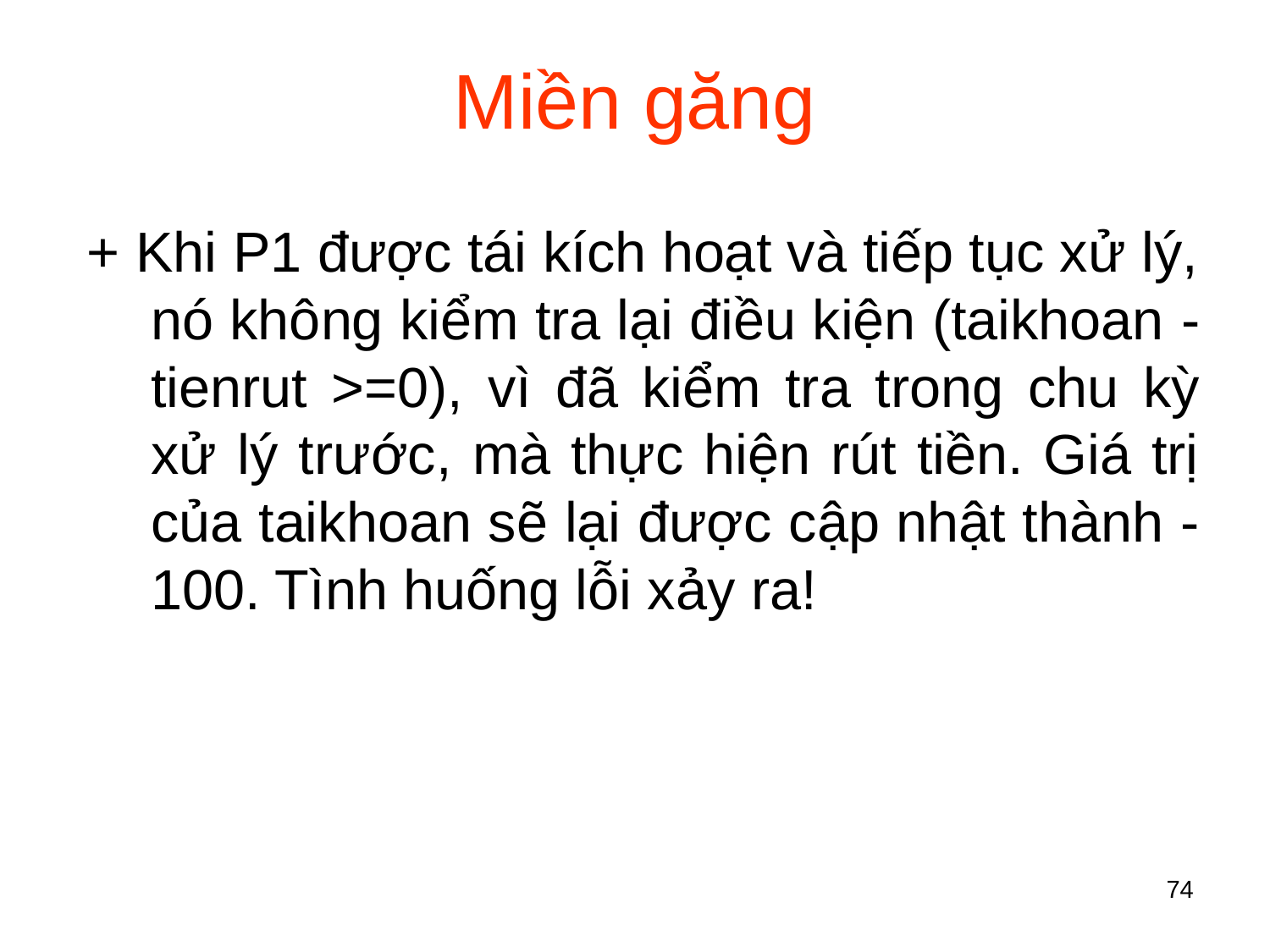

# Miền găng
+ Khi P1 được tái kích hoạt và tiếp tục xử lý, nó không kiểm tra lại điều kiện (taikhoan - tienrut >=0), vì đã kiểm tra trong chu kỳ xử lý trước, mà thực hiện rút tiền. Giá trị của taikhoan sẽ lại được cập nhật thành -100. Tình huống lỗi xảy ra!

74